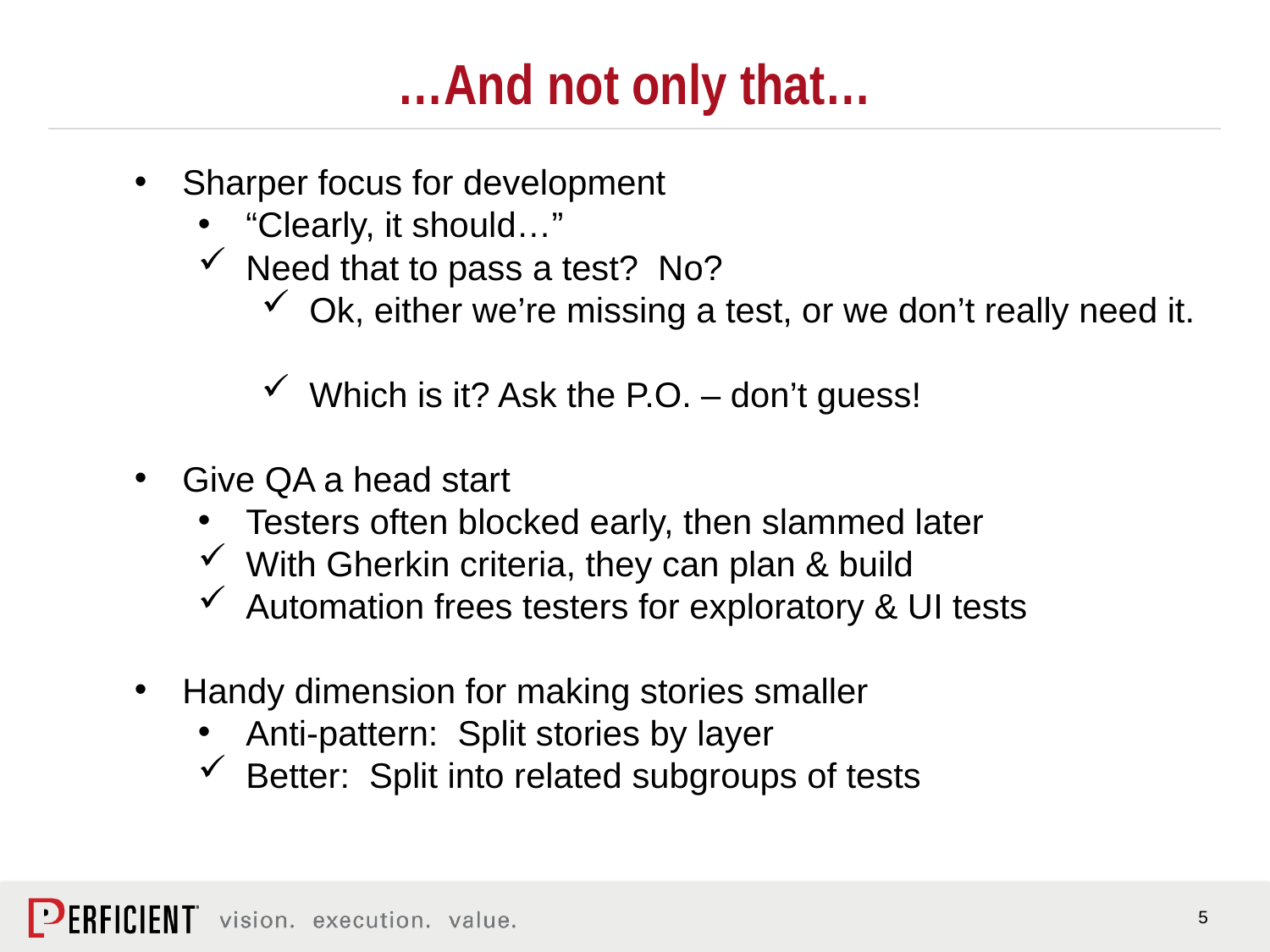

# …And not only that…
Sharper focus for development
“Clearly, it should…”
Need that to pass a test?  No?
Ok, either we’re missing a test, or we don’t really need it.
Which is it? Ask the P.O. – don’t guess!
Give QA a head start
Testers often blocked early, then slammed later
With Gherkin criteria, they can plan & build
Automation frees testers for exploratory & UI tests
Handy dimension for making stories smaller
Anti-pattern:  Split stories by layer
Better:  Split into related subgroups of tests